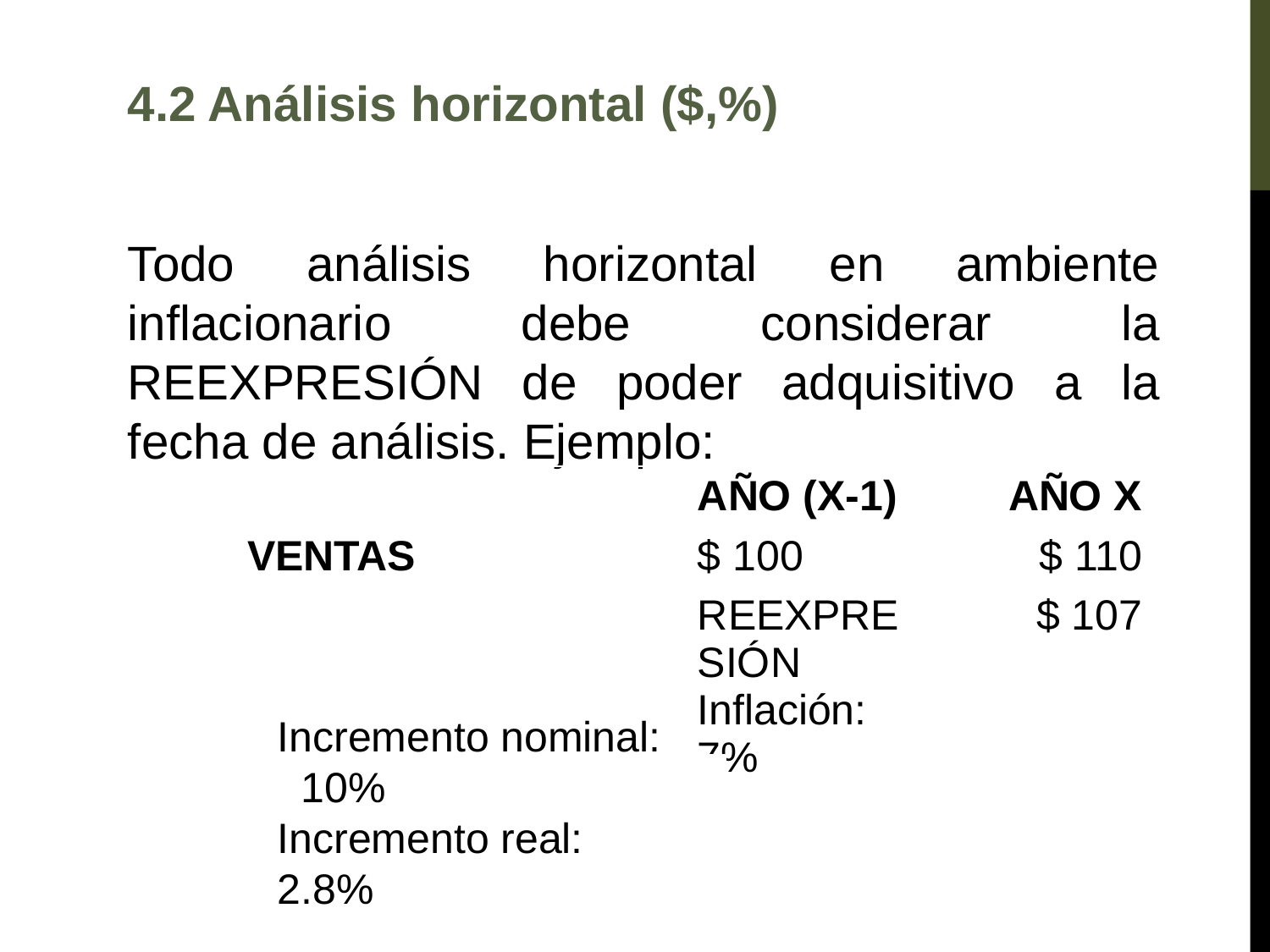

4.2 Análisis horizontal ($,%)

Todo análisis horizontal en ambiente inflacionario debe considerar la REEXPRESIÓN de poder adquisitivo a la fecha de análisis. Ejemplo:
|  | AÑO (X-1) | AÑO X |
| --- | --- | --- |
| VENTAS | $ 100 | $ 110 |
|  | REEXPRESIÓN Inflación: 7% | $ 107 |
Incremento nominal:       10%
Incremento real:           2.8%